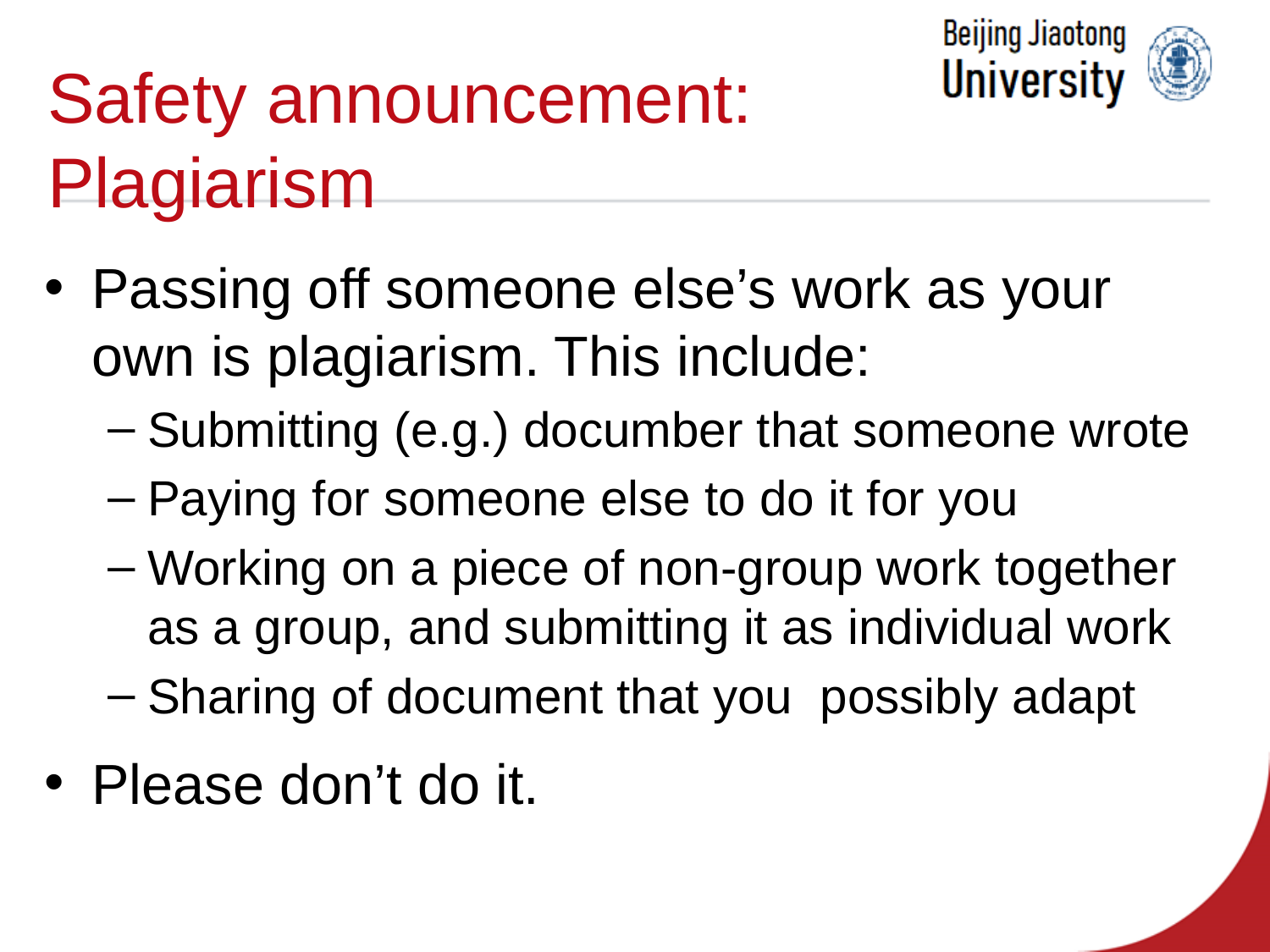

# Safety announcement: Plagiarism
Passing off someone else’s work as your own is plagiarism. This include:
Submitting (e.g.) documber that someone wrote
Paying for someone else to do it for you
Working on a piece of non-group work together as a group, and submitting it as individual work
Sharing of document that you  possibly adapt
Please don’t do it.

Overview                              CSc240 Software Design
6